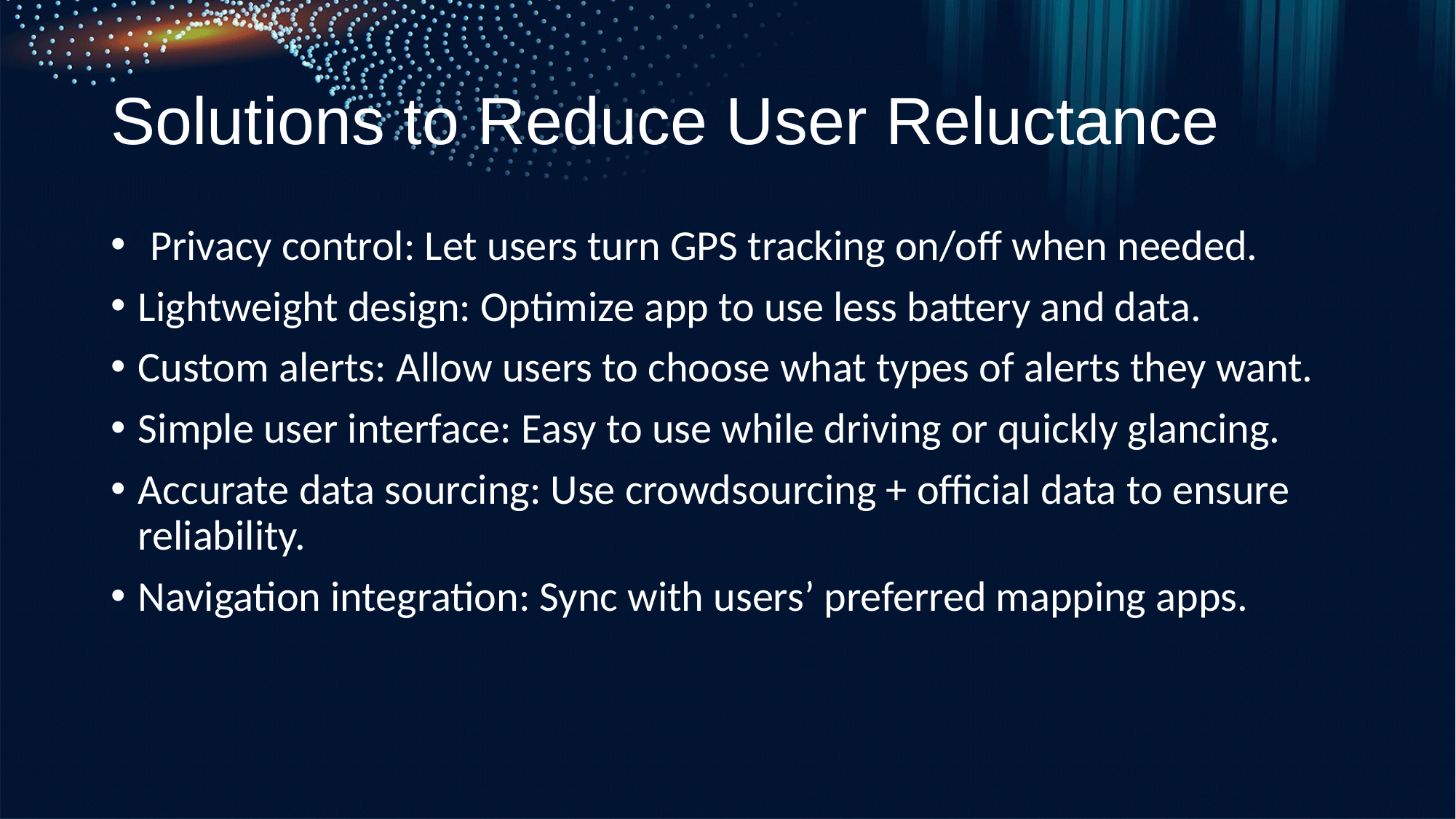

# Solutions to Reduce User Reluctance
 Privacy control: Let users turn GPS tracking on/off when needed.
Lightweight design: Optimize app to use less battery and data.
Custom alerts: Allow users to choose what types of alerts they want.
Simple user interface: Easy to use while driving or quickly glancing.
Accurate data sourcing: Use crowdsourcing + official data to ensure reliability.
Navigation integration: Sync with users’ preferred mapping apps.